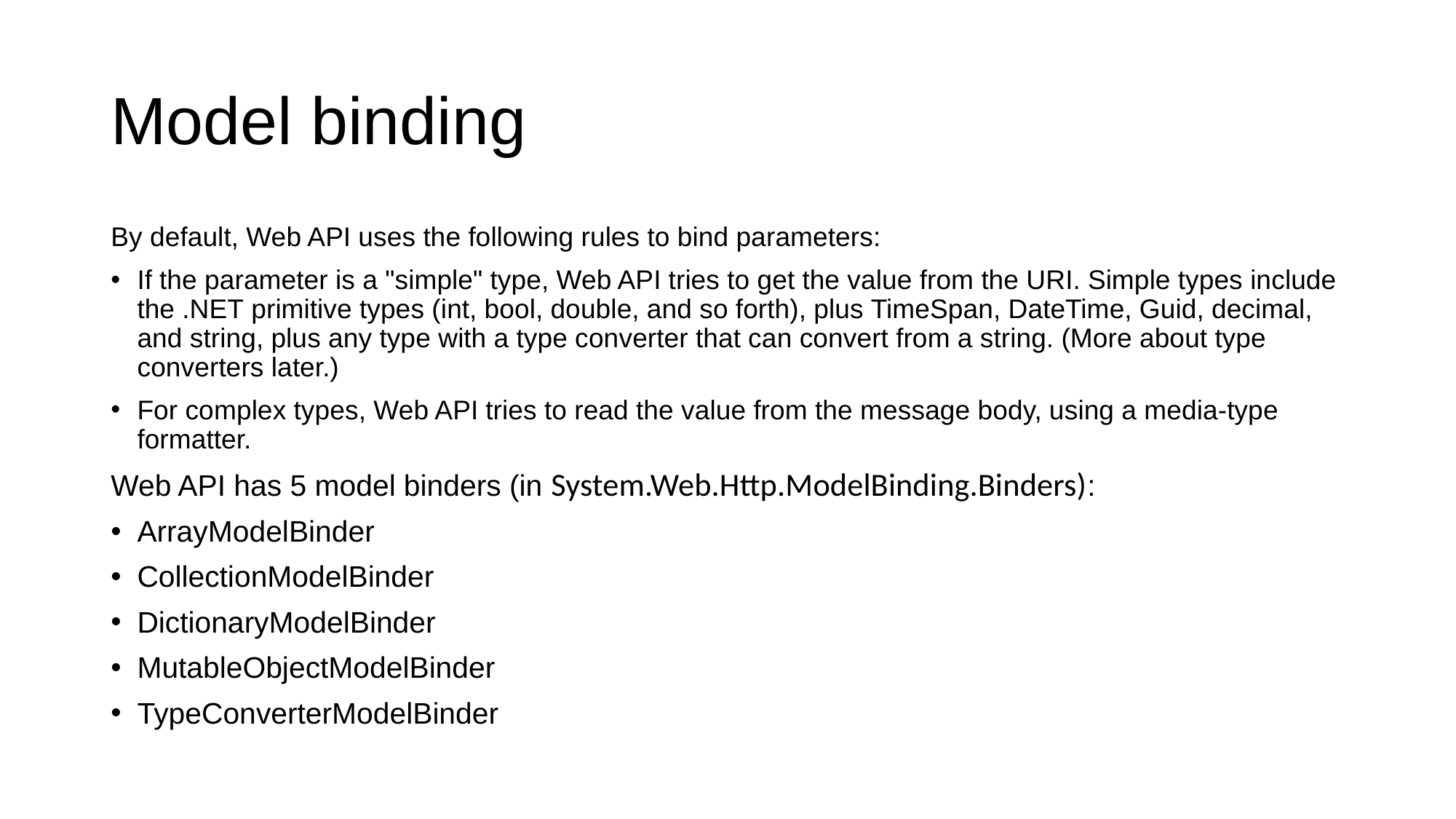

# Model binding
By default, Web API uses the following rules to bind parameters:
If the parameter is a "simple" type, Web API tries to get the value from the URI. Simple types include the .NET primitive types (int, bool, double, and so forth), plus TimeSpan, DateTime, Guid, decimal, and string, plus any type with a type converter that can convert from a string. (More about type converters later.)
For complex types, Web API tries to read the value from the message body, using a media-type formatter.
Web API has 5 model binders (in System.Web.Http.ModelBinding.Binders):
ArrayModelBinder
CollectionModelBinder
DictionaryModelBinder
MutableObjectModelBinder
TypeConverterModelBinder